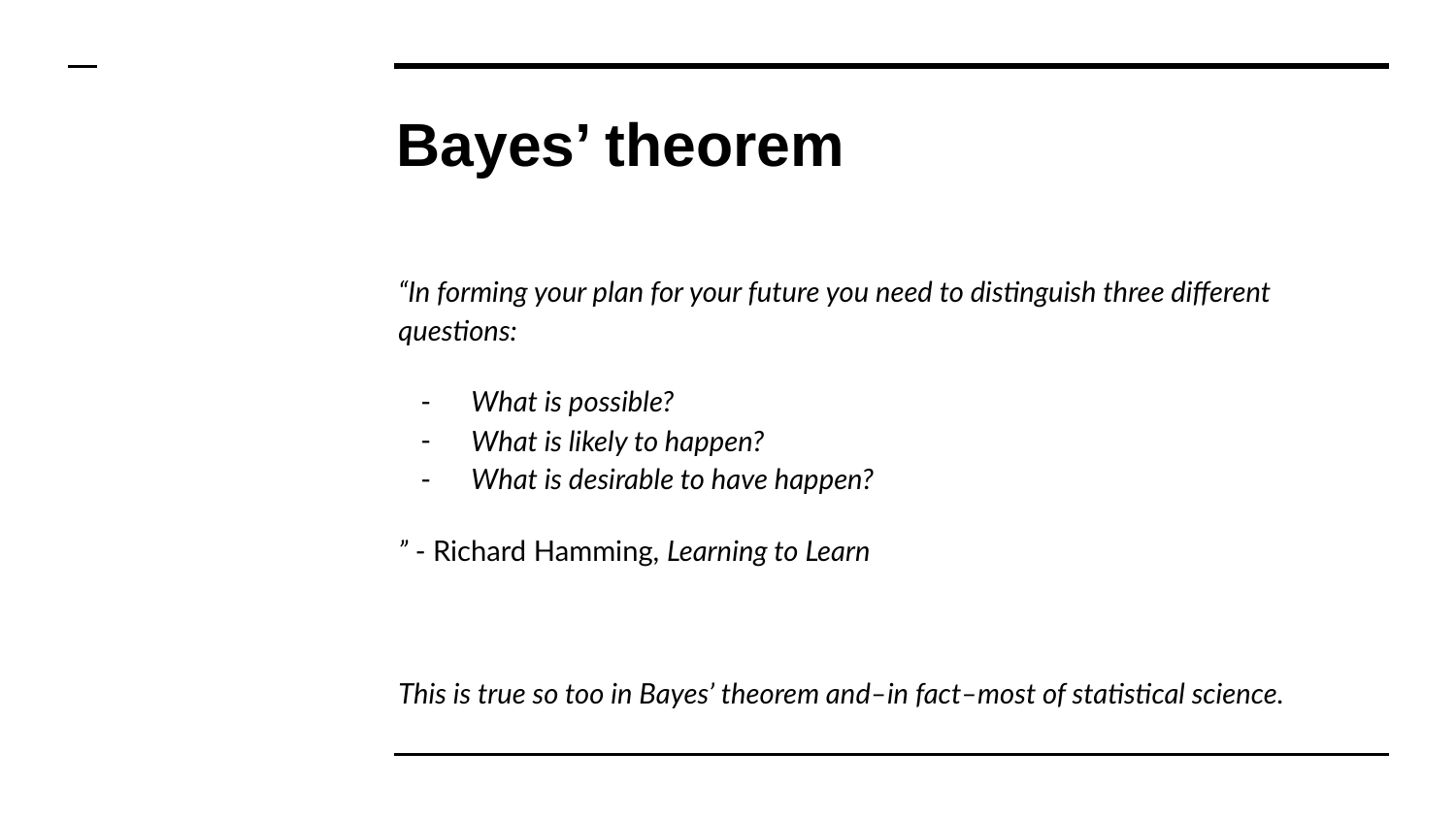

# Bayes’ theorem
“In forming your plan for your future you need to distinguish three different questions:
What is possible?
What is likely to happen?
What is desirable to have happen?
” - Richard Hamming, Learning to Learn

This is true so too in Bayes’ theorem and–in fact–most of statistical science.